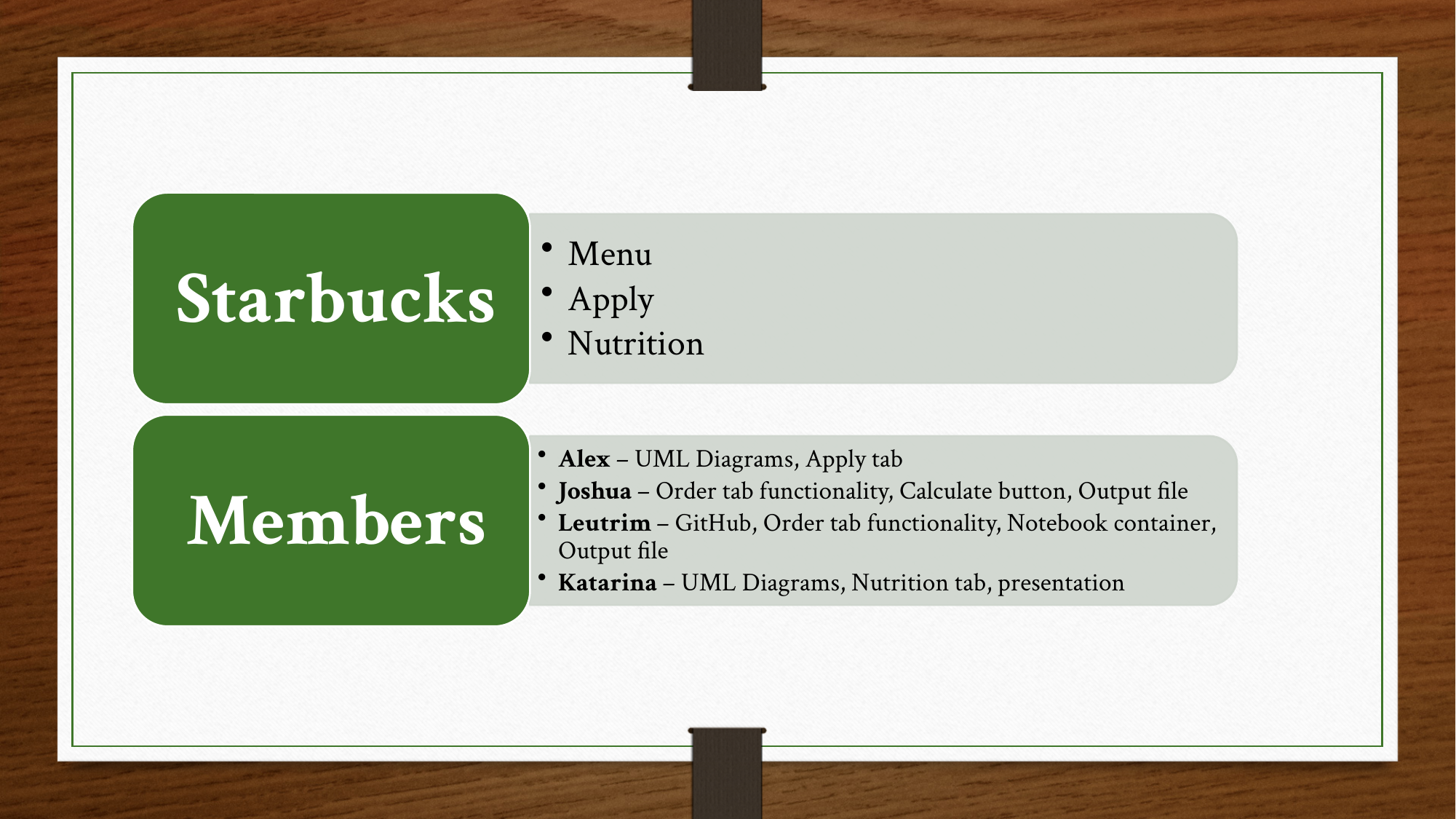

Menu
Apply
Nutrition
Starbucks
Alex – UML Diagrams, Apply tab
Joshua – Order tab functionality, Calculate button, Output file
Leutrim – GitHub, Order tab functionality, Notebook container, Output file
Katarina – UML Diagrams, Nutrition tab, presentation
Members